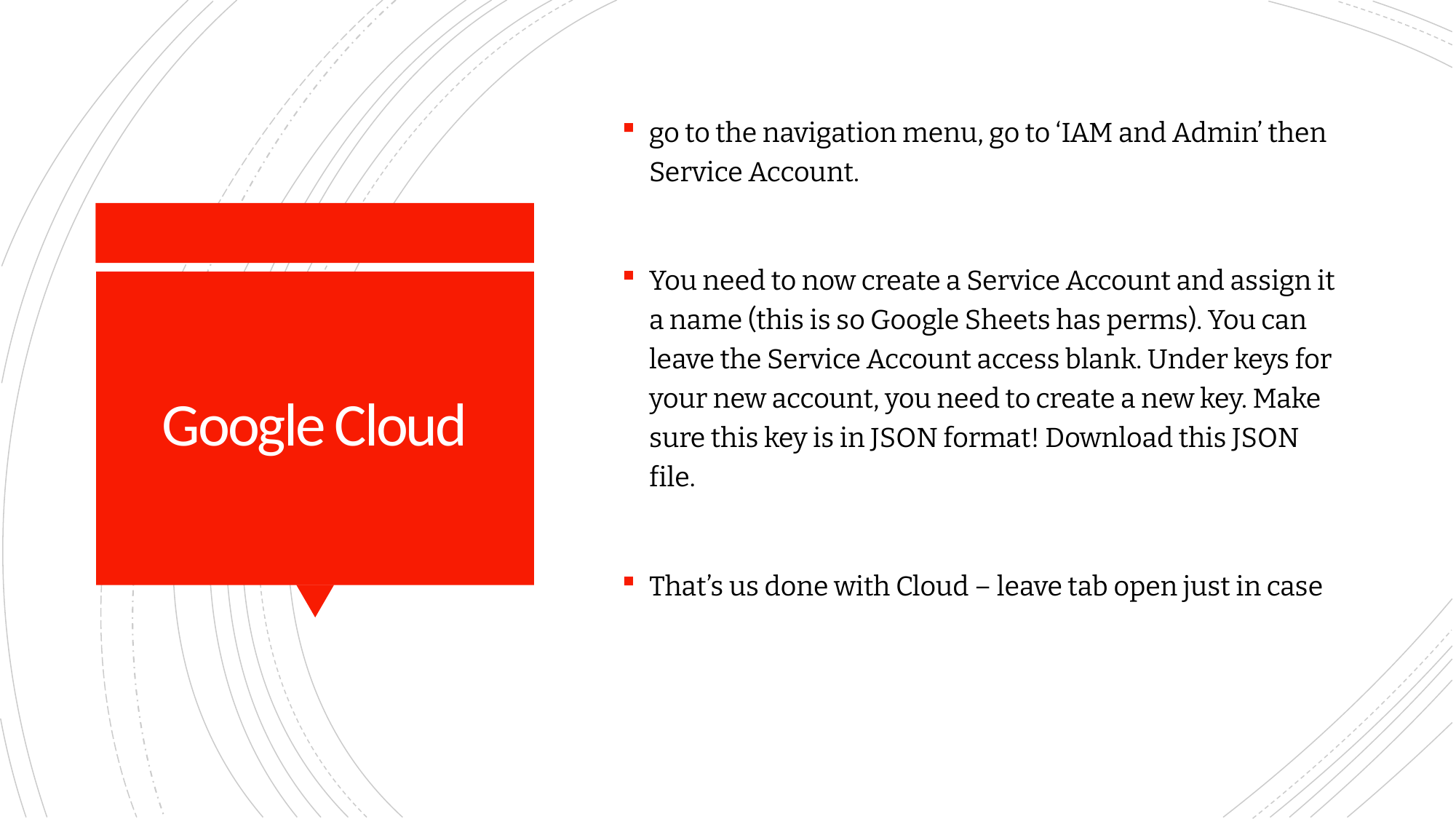

go to the navigation menu, go to ‘IAM and Admin’ then Service Account.

You need to now create a Service Account and assign it a name (this is so Google Sheets has perms). You can leave the Service Account access blank. Under keys for your new account, you need to create a new key. Make sure this key is in JSON format! Download this JSON file.

That’s us done with Cloud – leave tab open just in case

# Google Cloud